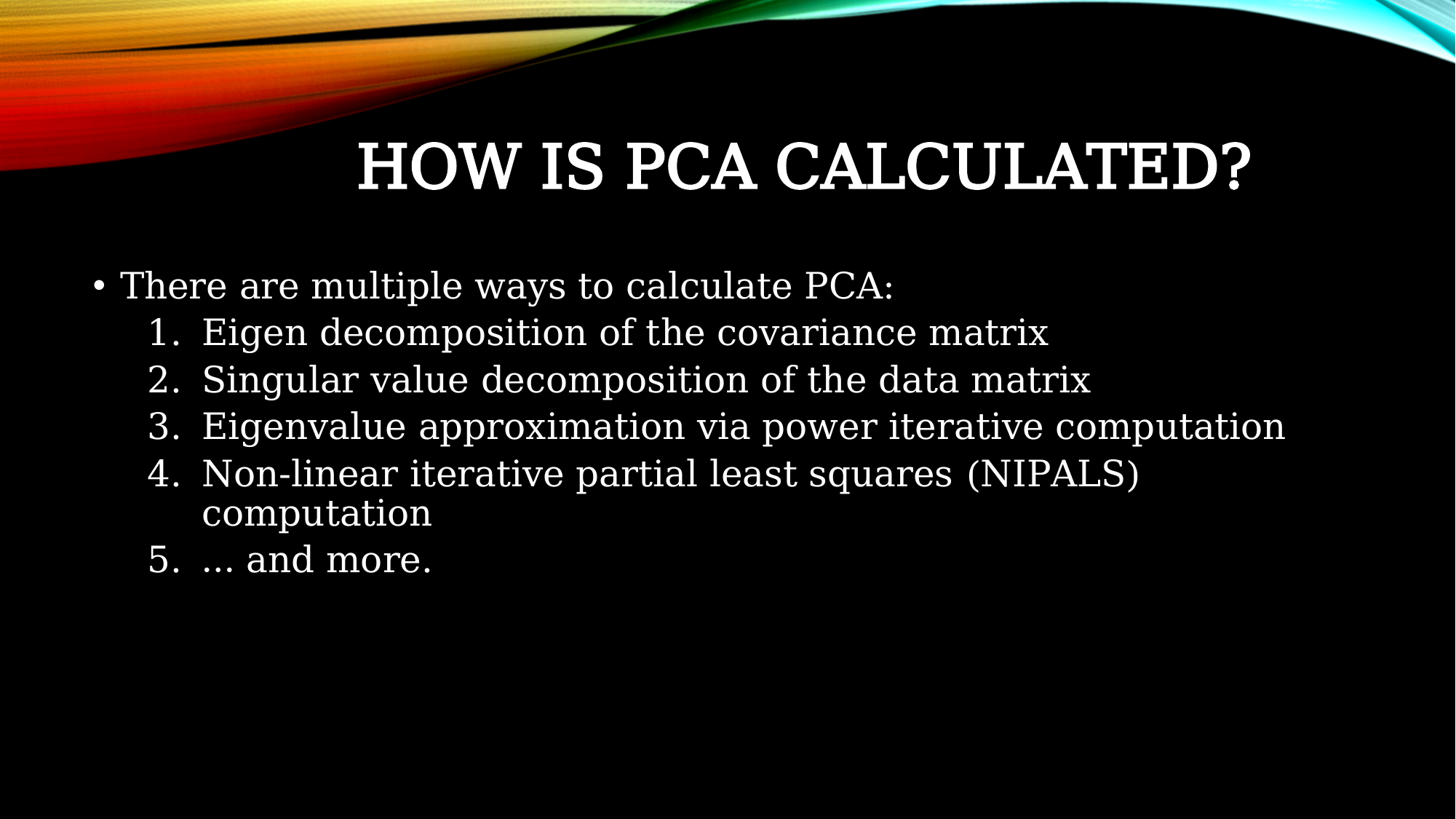

# How is PCA calculated?
There are multiple ways to calculate PCA:
Eigen decomposition of the covariance matrix
Singular value decomposition of the data matrix
Eigenvalue approximation via power iterative computation
Non-linear iterative partial least squares (NIPALS) computation
… and more.